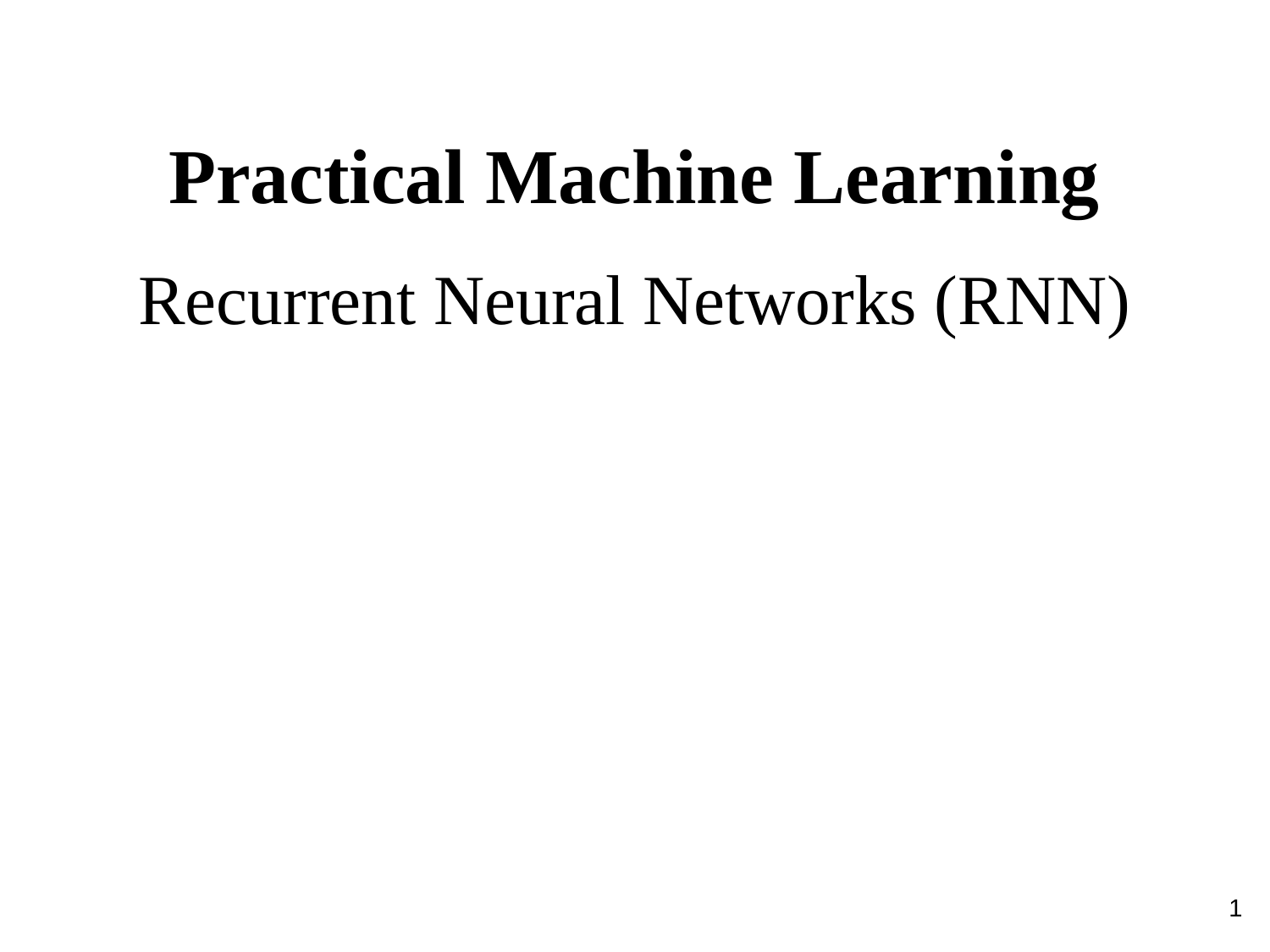

Practical Machine Learning
Recurrent Neural Networks (RNN)
1